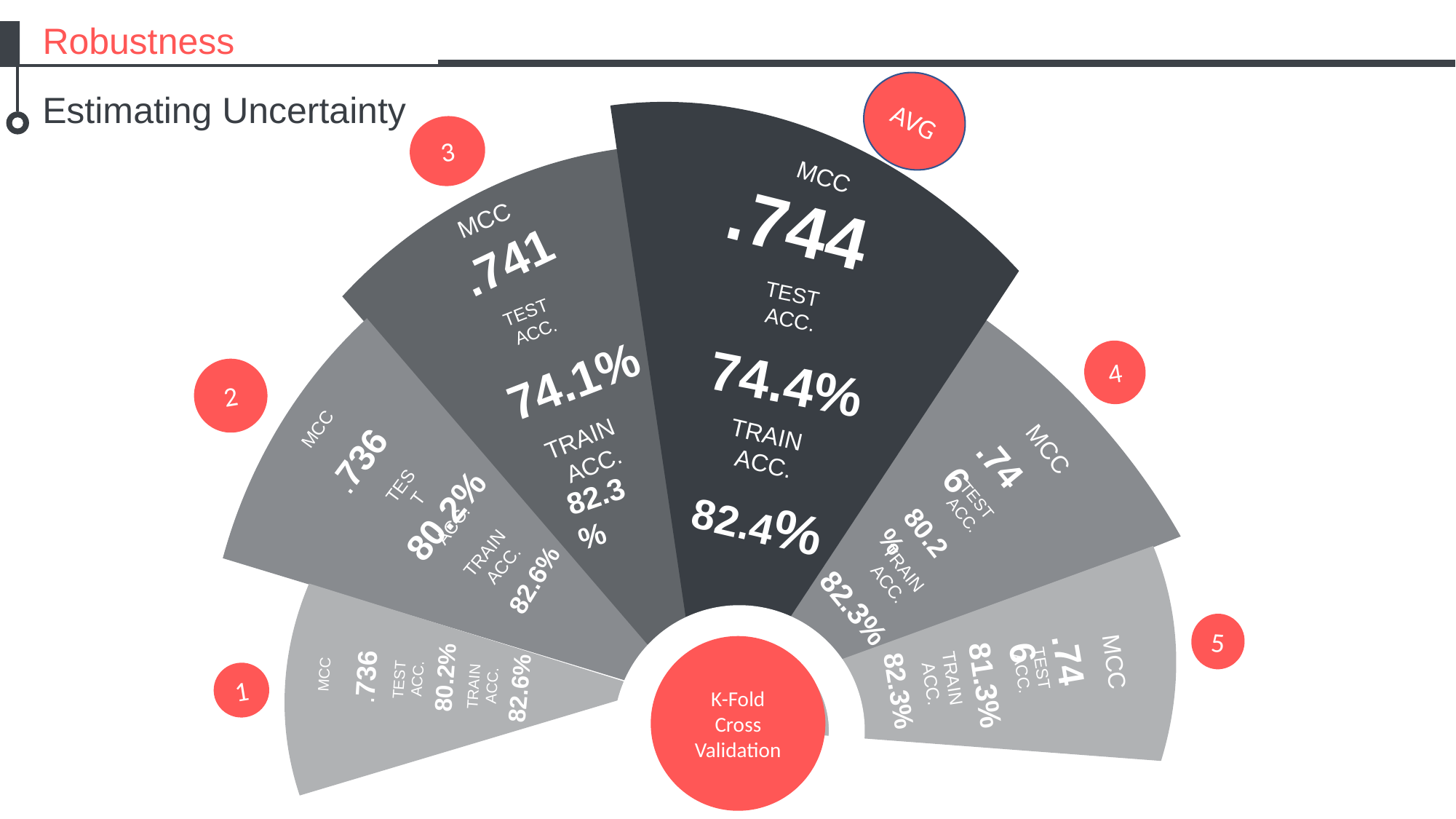

Robustness

AVG
Estimating Uncertainty
3

4

MCC
.744

2
MCC

5
.741
TEST
 ACC.
TEST
 ACC.
74.1%
74.4%

1
MCC
TRAIN
 ACC.
TRAIN
 ACC.
.736
MCC
.746
TEST
 ACC.
82.3%
80.2%
TEST
 ACC.
82.4%

80.2%
TRAIN
 ACC.
TRAIN
 ACC.
82.6%
82.3%

K-Fold
Cross
Validation
.746
MCC
TEST
 ACC.
MCC
.736
TRAIN
 ACC.
TEST
 ACC.
80.2%
TRAIN
 ACC.
81.3%
82.6%
82.3%
TRAIN
 ACC.